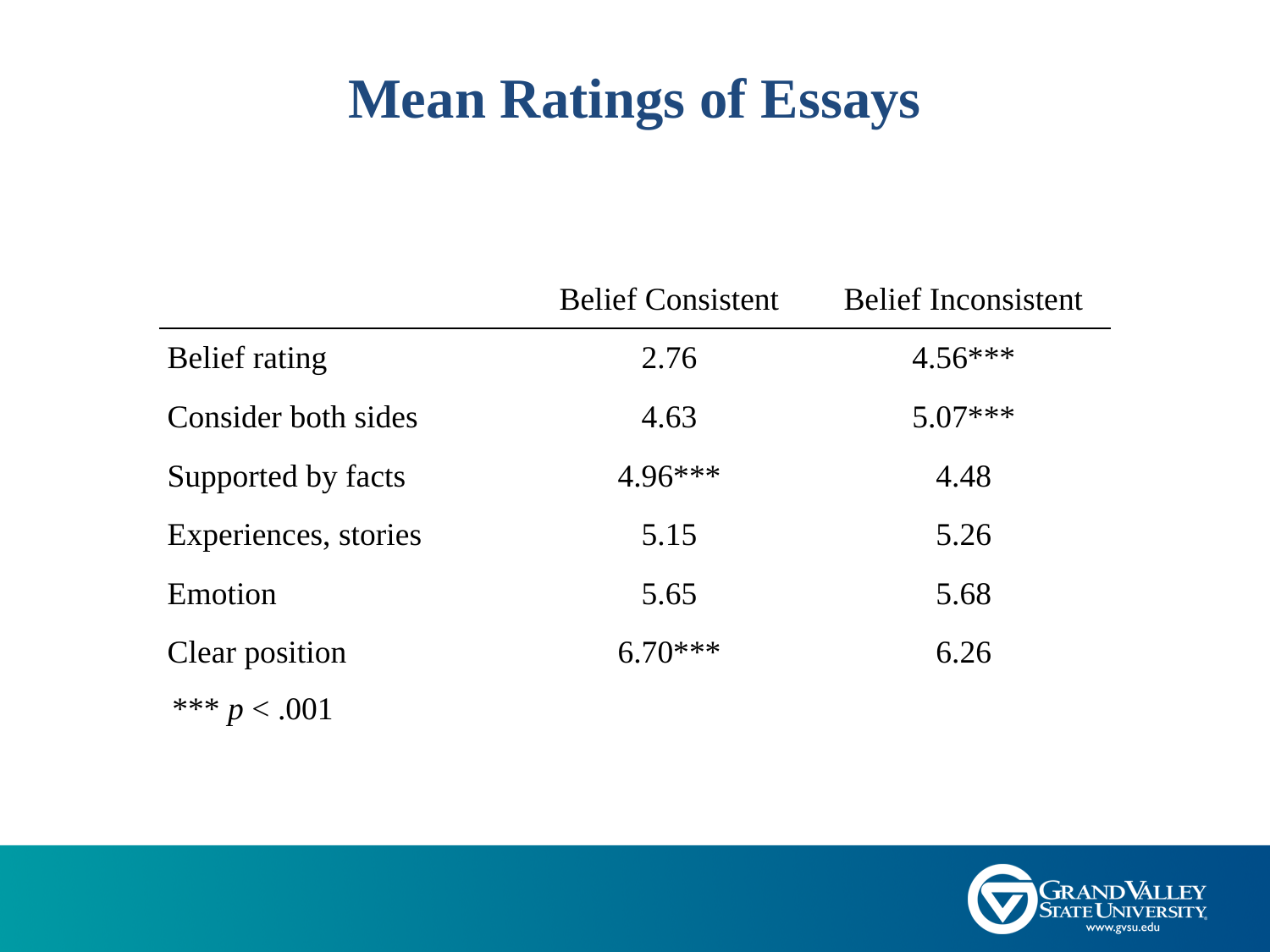

# Mean Ratings of Essays
|  | Belief Consistent | Belief Inconsistent |
| --- | --- | --- |
| Belief rating | 2.76 | 4.56\*\*\* |
| Consider both sides | 4.63 | 5.07\*\*\* |
| Supported by facts | 4.96\*\*\* | 4.48 |
| Experiences, stories | 5.15 | 5.26 |
| Emotion | 5.65 | 5.68 |
| Clear position | 6.70\*\*\* | 6.26 |
*** p < .001